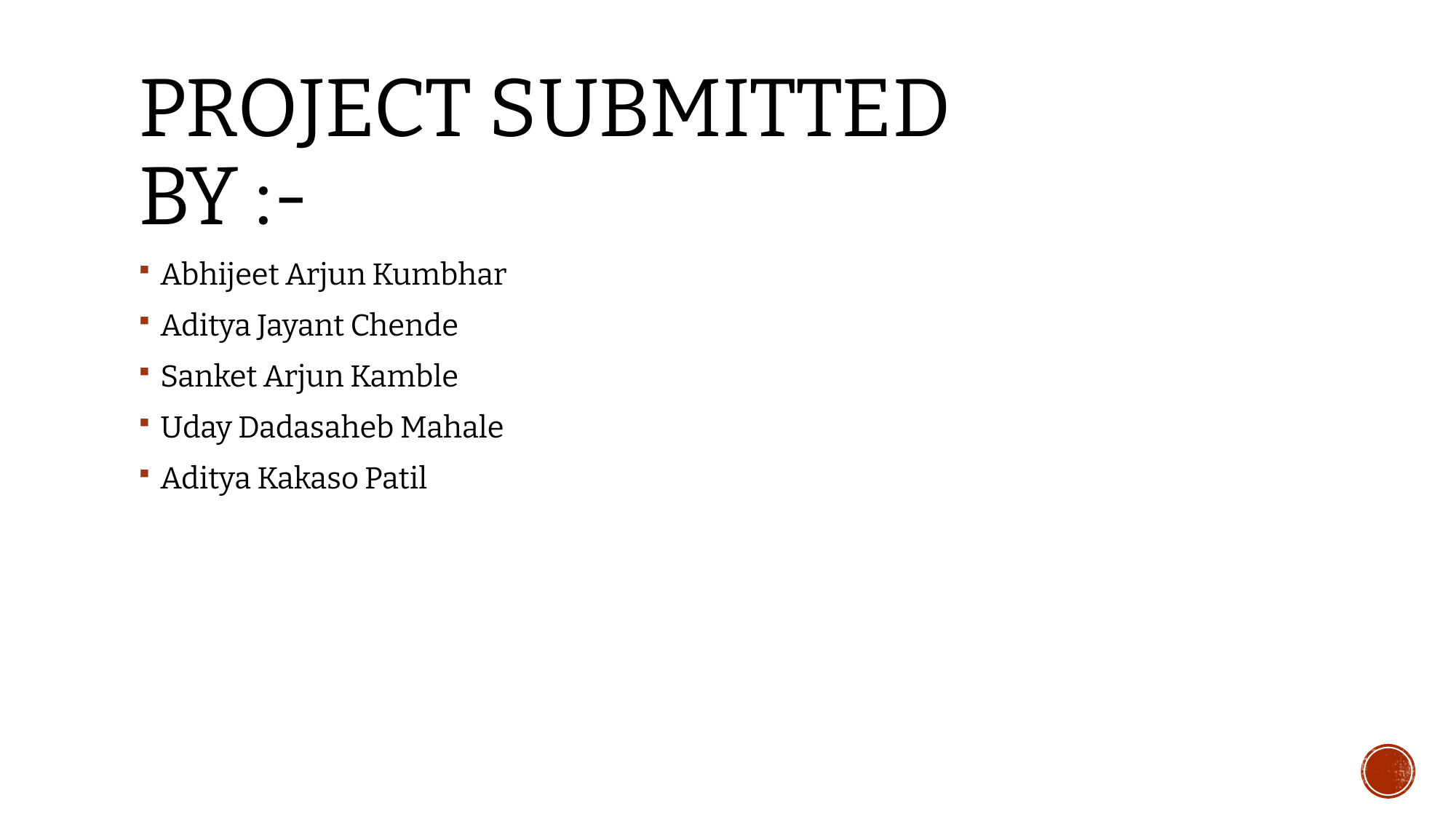

# Project submitted by :-
Abhijeet Arjun Kumbhar
Aditya Jayant Chende
Sanket Arjun Kamble
Uday Dadasaheb Mahale
Aditya Kakaso Patil